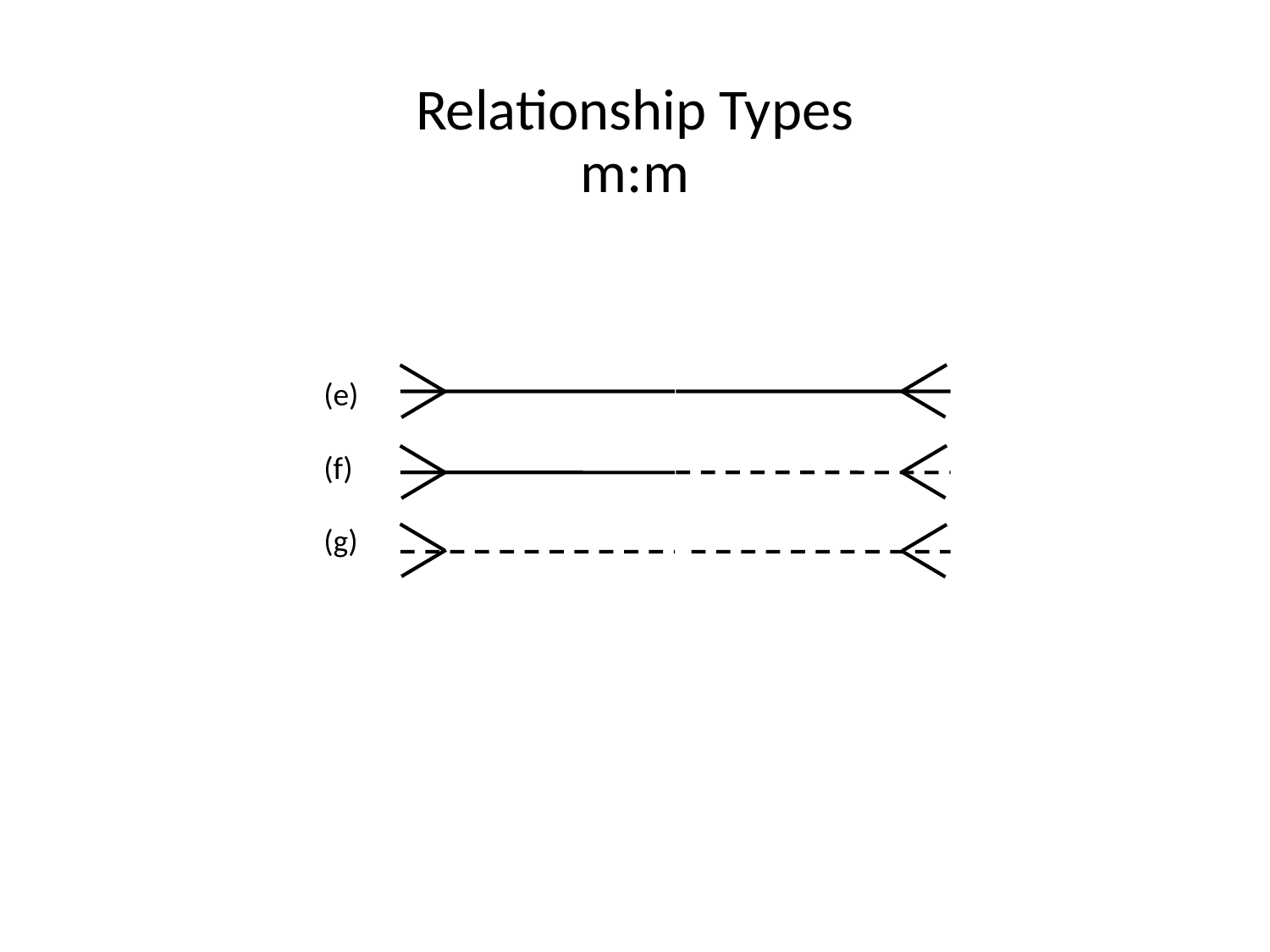

# Relationship Types m:m
(e)
(f)
(g)